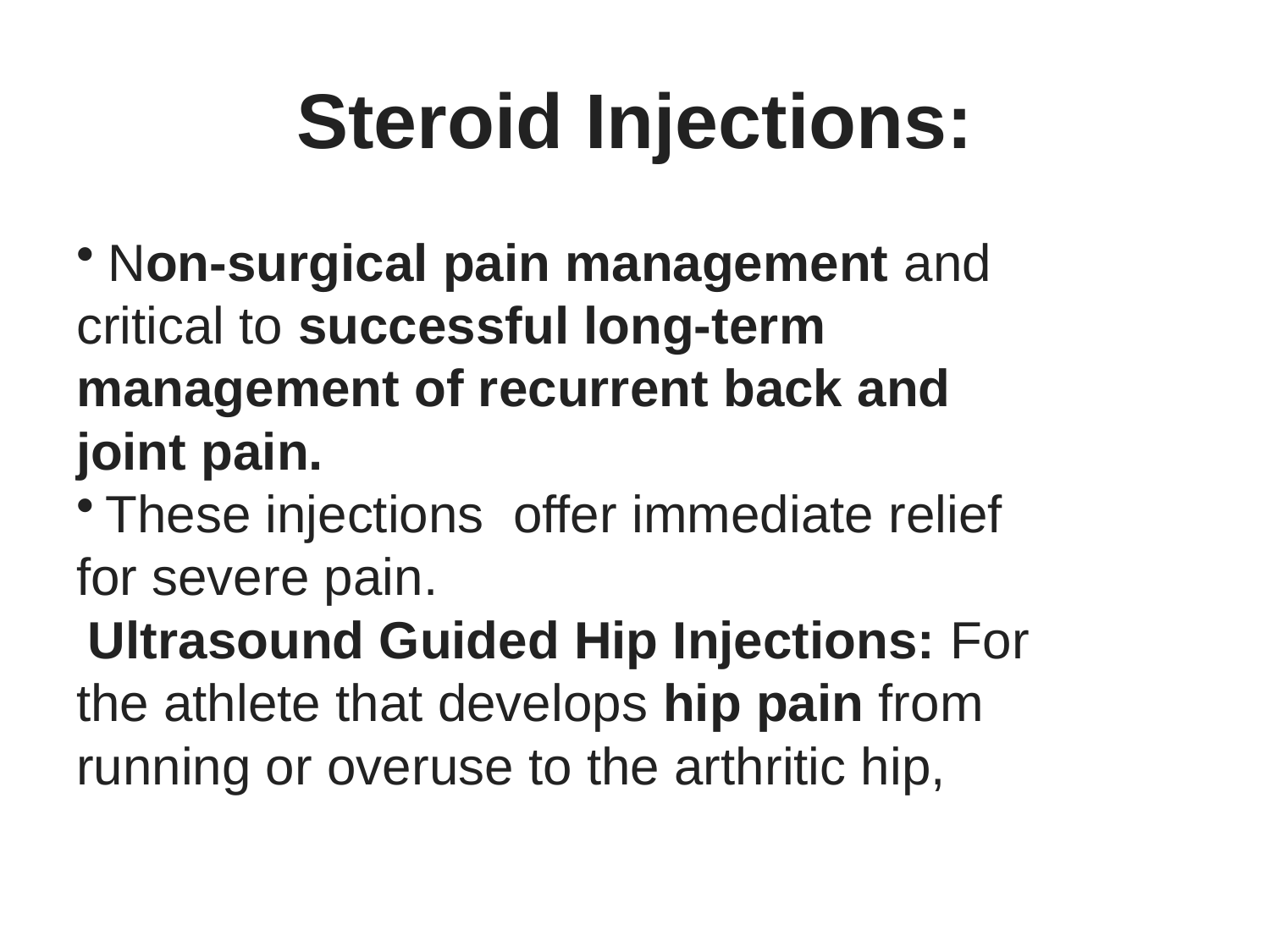

# Steroid Injections:
 Non-surgical pain management and critical to successful long-term management of recurrent back and joint pain.
 These injections  offer immediate relief for severe pain.
 Ultrasound Guided Hip Injections: For the athlete that develops hip pain from running or overuse to the arthritic hip,